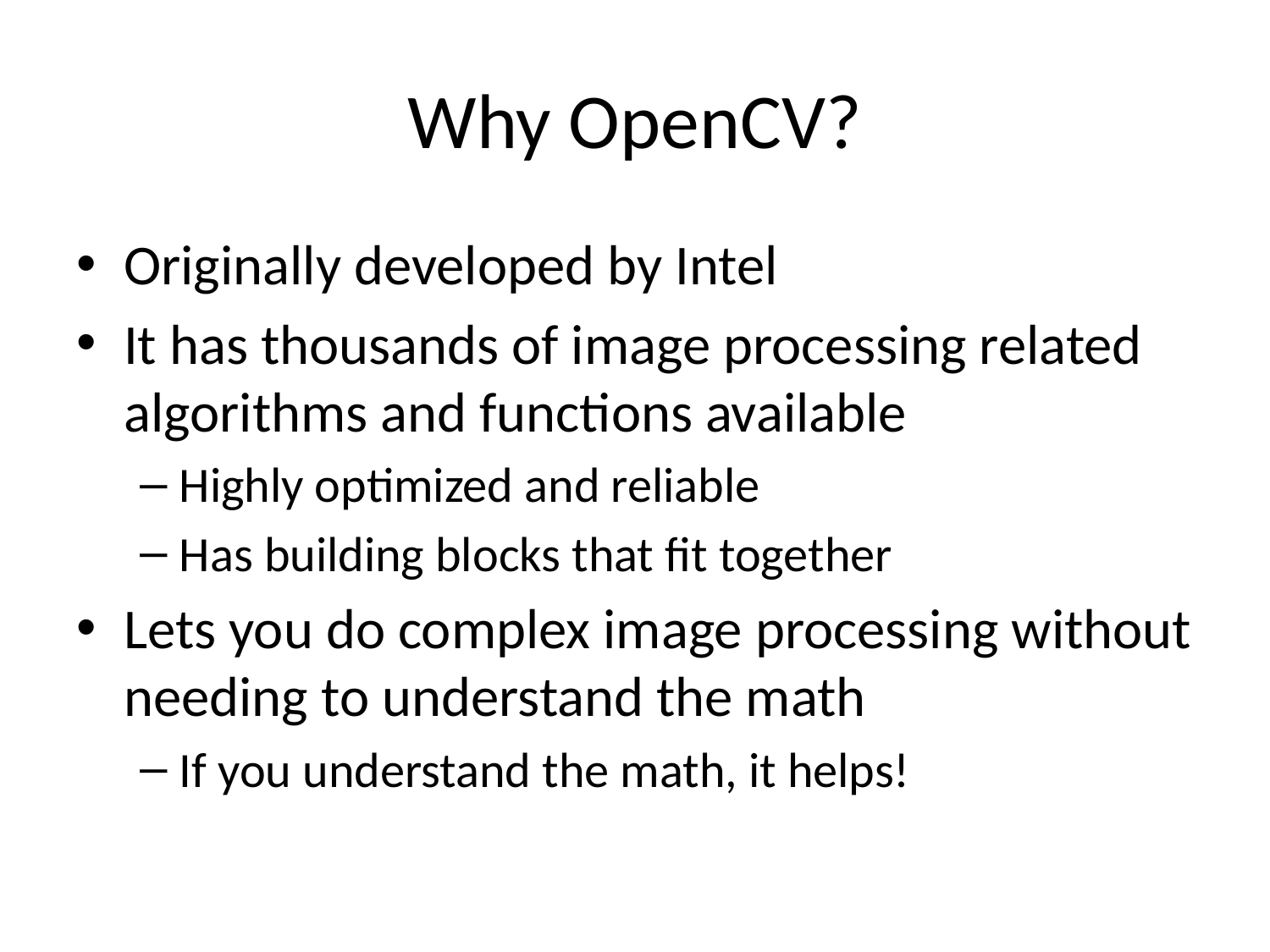

# Why OpenCV?
Originally developed by Intel
It has thousands of image processing related algorithms and functions available
Highly optimized and reliable
Has building blocks that fit together
Lets you do complex image processing without needing to understand the math
If you understand the math, it helps!